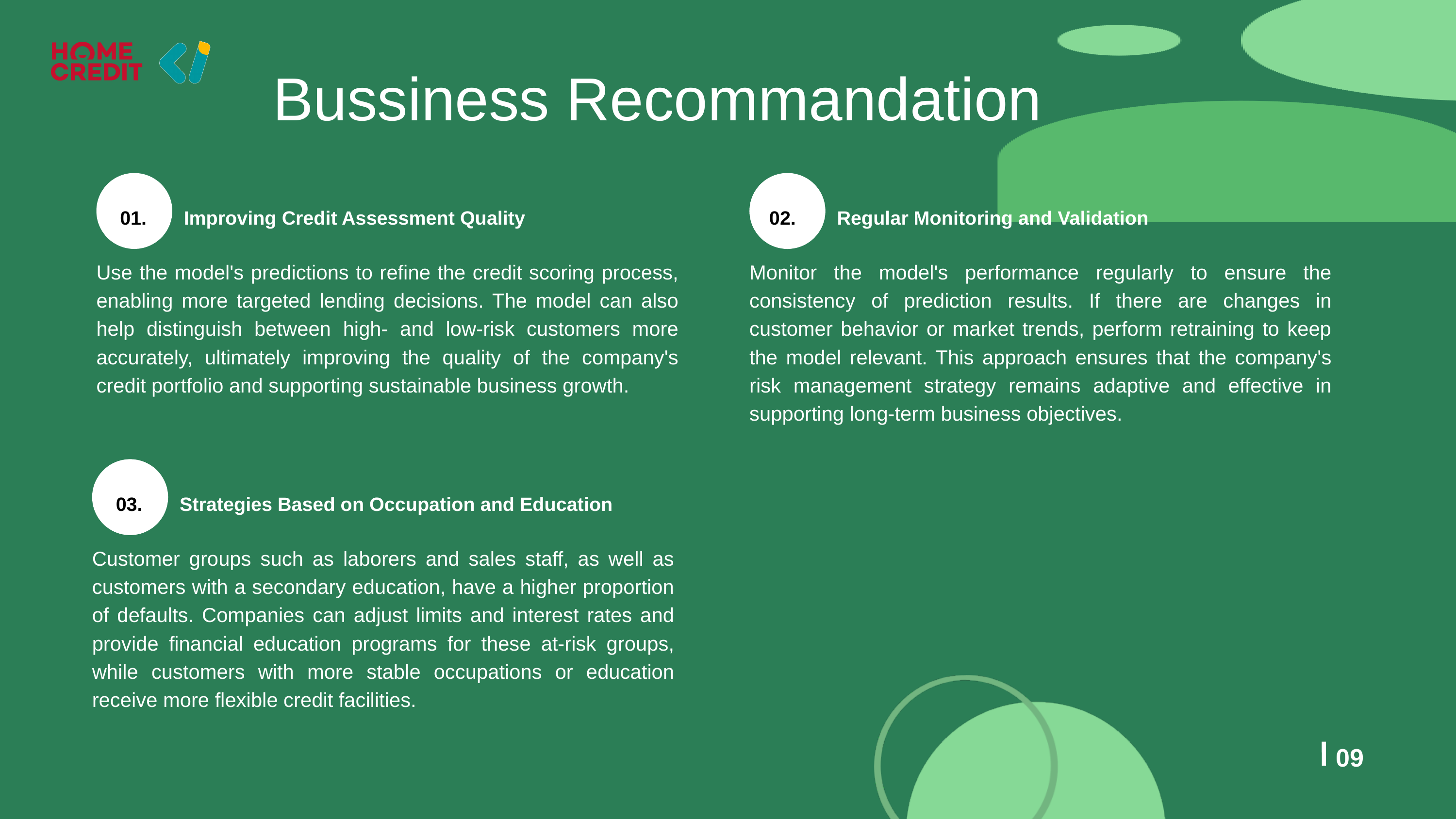

Bussiness Recommandation

Use the model's predictions to refine the credit scoring process, enabling more targeted lending decisions. The model can also help distinguish between high- and low-risk customers more accurately, ultimately improving the quality of the company's credit portfolio and supporting sustainable business growth.

Monitor the model's performance regularly to ensure the consistency of prediction results. If there are changes in customer behavior or market trends, perform retraining to keep the model relevant. This approach ensures that the company's risk management strategy remains adaptive and effective in supporting long-term business objectives.
01.
Improving Credit Assessment Quality
02.
Regular Monitoring and Validation

Customer groups such as laborers and sales staff, as well as customers with a secondary education, have a higher proportion of defaults. Companies can adjust limits and interest rates and provide financial education programs for these at-risk groups, while customers with more stable occupations or education receive more flexible credit facilities.
03.
Strategies Based on Occupation and Education

09